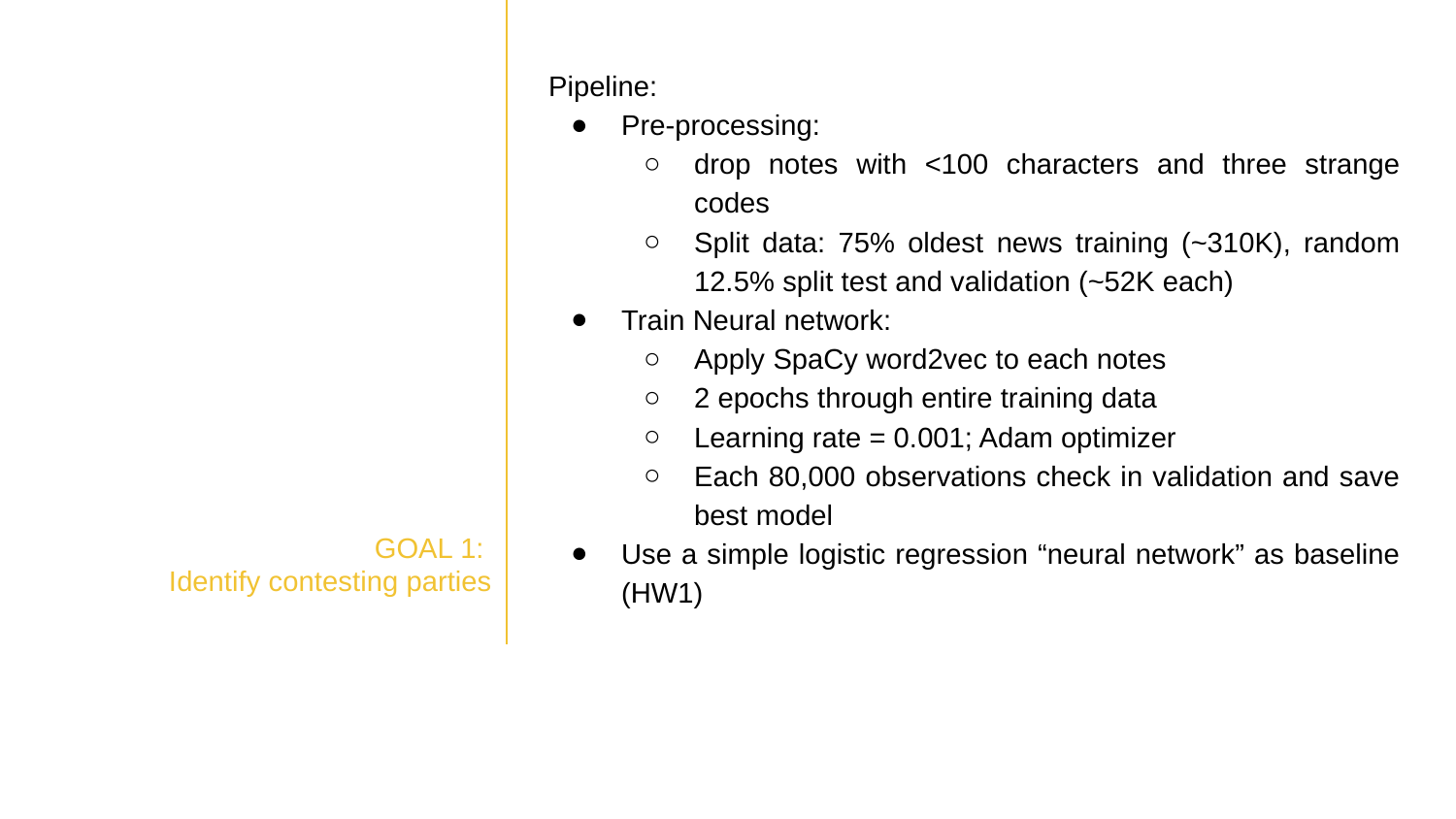

Pipeline:
Pre-processing:
drop notes with <100 characters and three strange codes
Split data: 75% oldest news training (~310K), random 12.5% split test and validation (~52K each)
Train Neural network:
Apply SpaCy word2vec to each notes
2 epochs through entire training data
Learning rate = 0.001; Adam optimizer
Each 80,000 observations check in validation and save best model
Use a simple logistic regression “neural network” as baseline (HW1)
GOAL 1:
Identify contesting parties